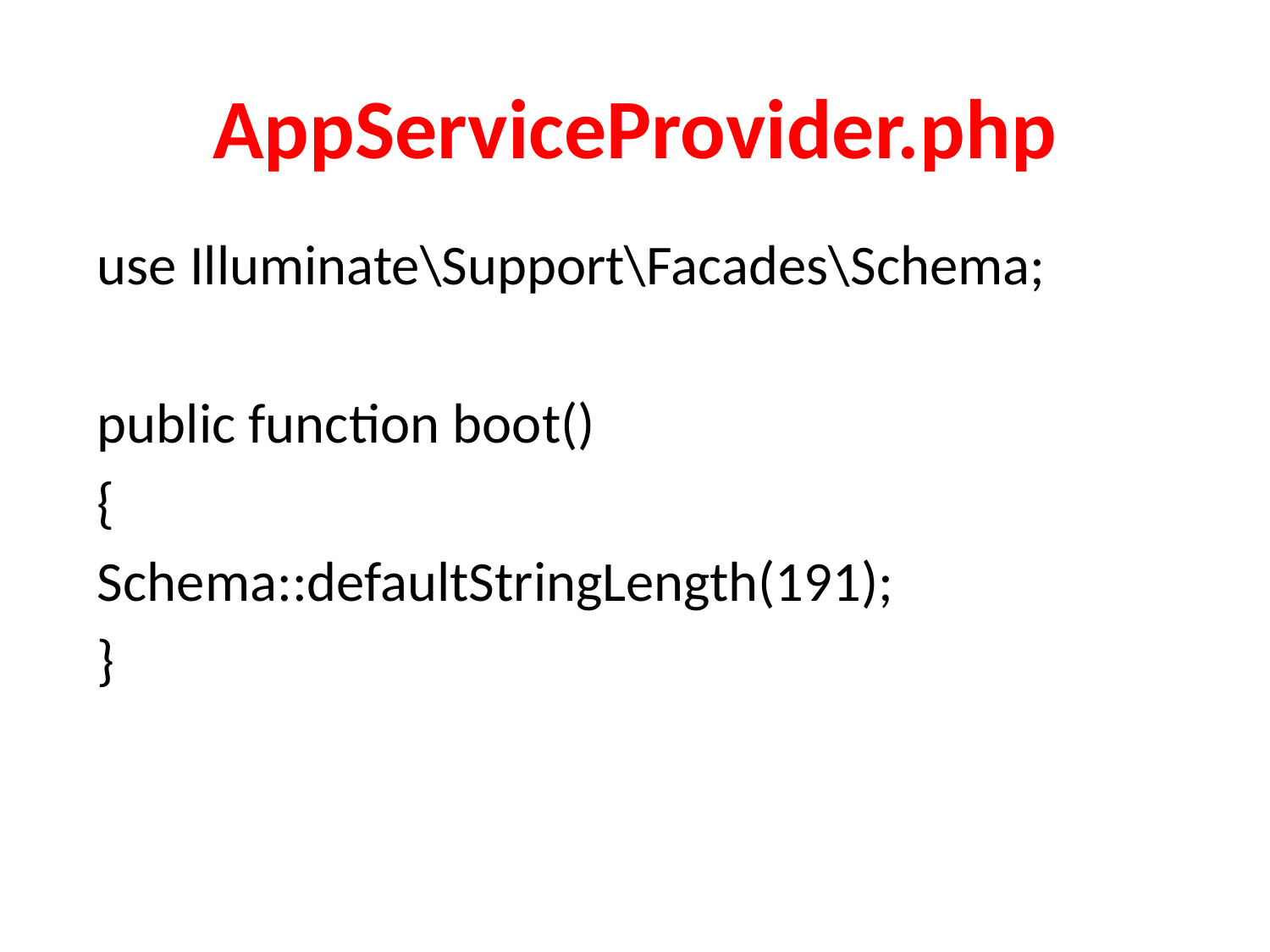

# AppServiceProvider.php
use Illuminate\Support\Facades\Schema;

public function boot()
{
Schema::defaultStringLength(191);
}